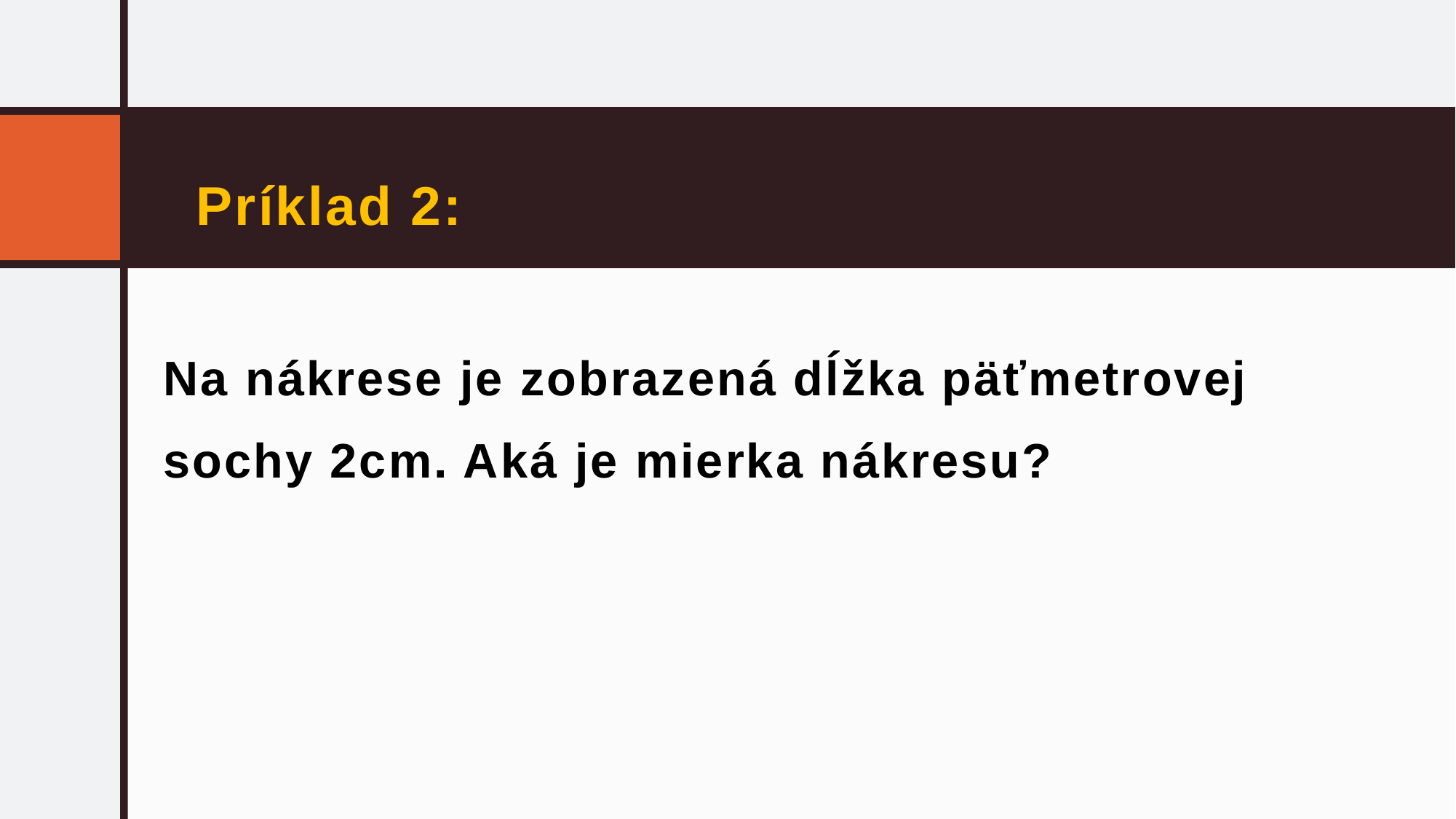

# Príklad 2:

Na nákrese je zobrazená dĺžka päťmetrovej sochy 2cm. Aká je mierka nákresu?